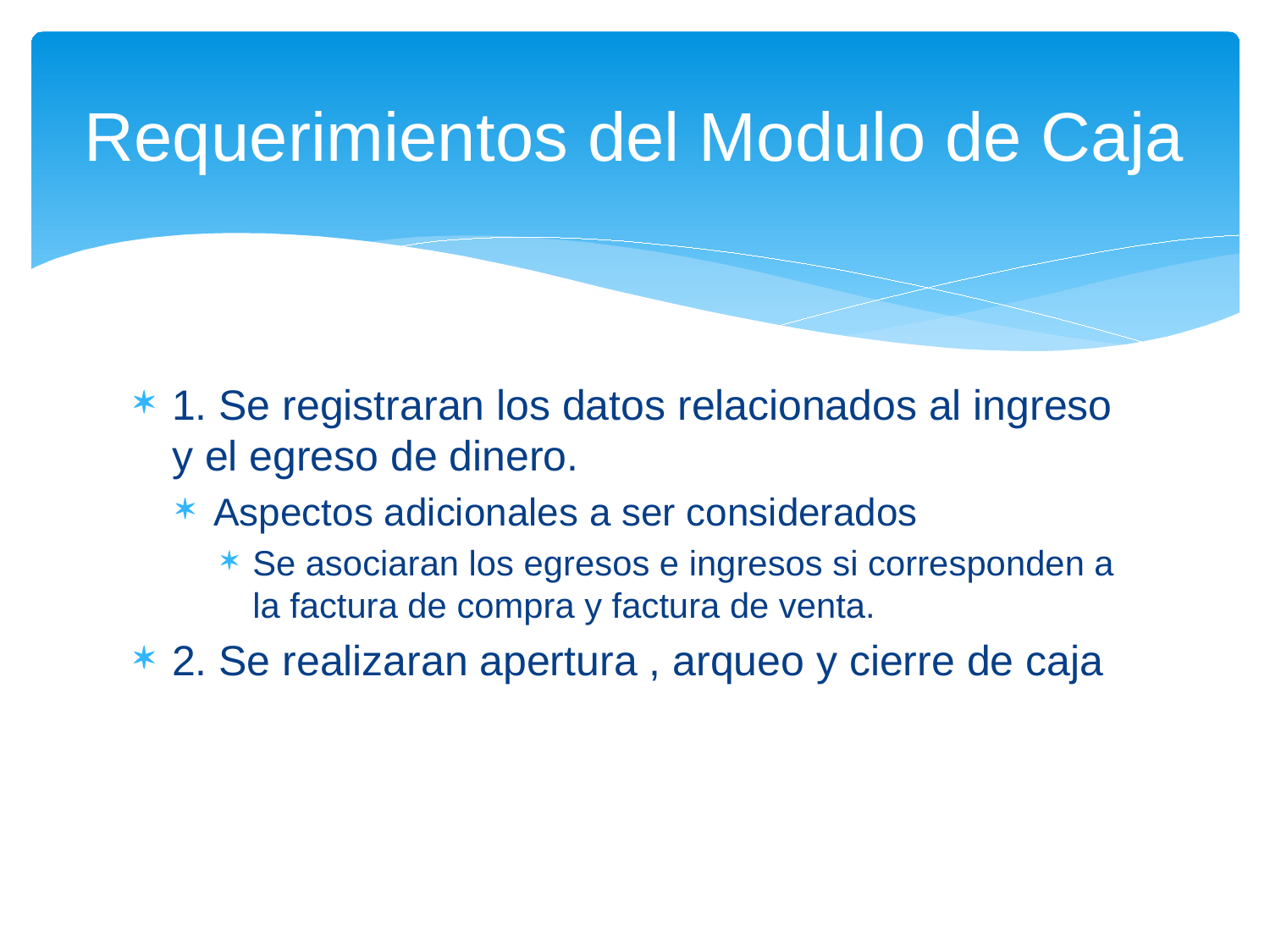

# Requerimientos del Modulo de Caja
1. Se registraran los datos relacionados al ingreso y el egreso de dinero.
Aspectos adicionales a ser considerados
Se asociaran los egresos e ingresos si corresponden a la factura de compra y factura de venta.
2. Se realizaran apertura , arqueo y cierre de caja